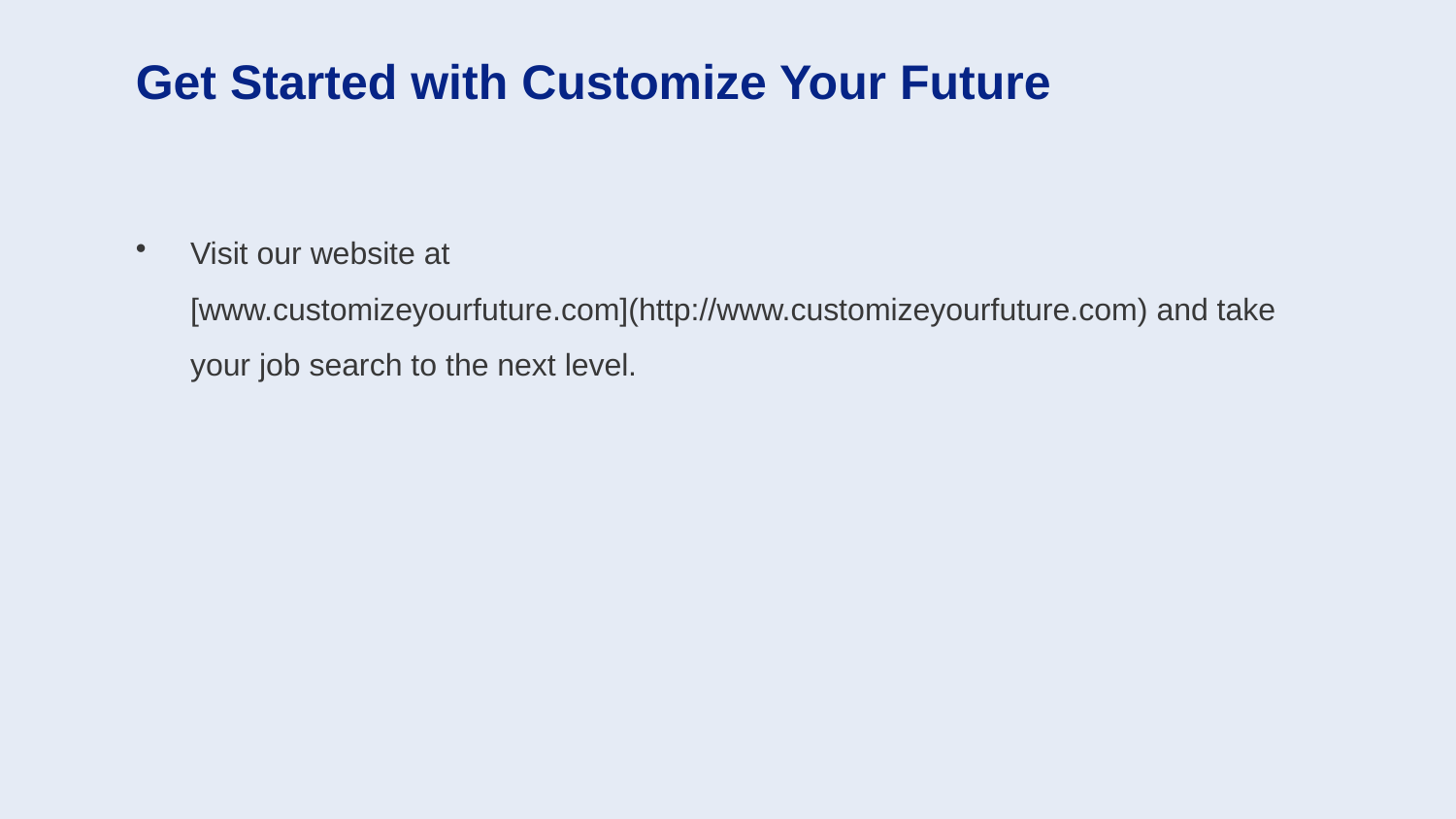

Get Started with Customize Your Future
Visit our website at [www.customizeyourfuture.com](http://www.customizeyourfuture.com) and take your job search to the next level.